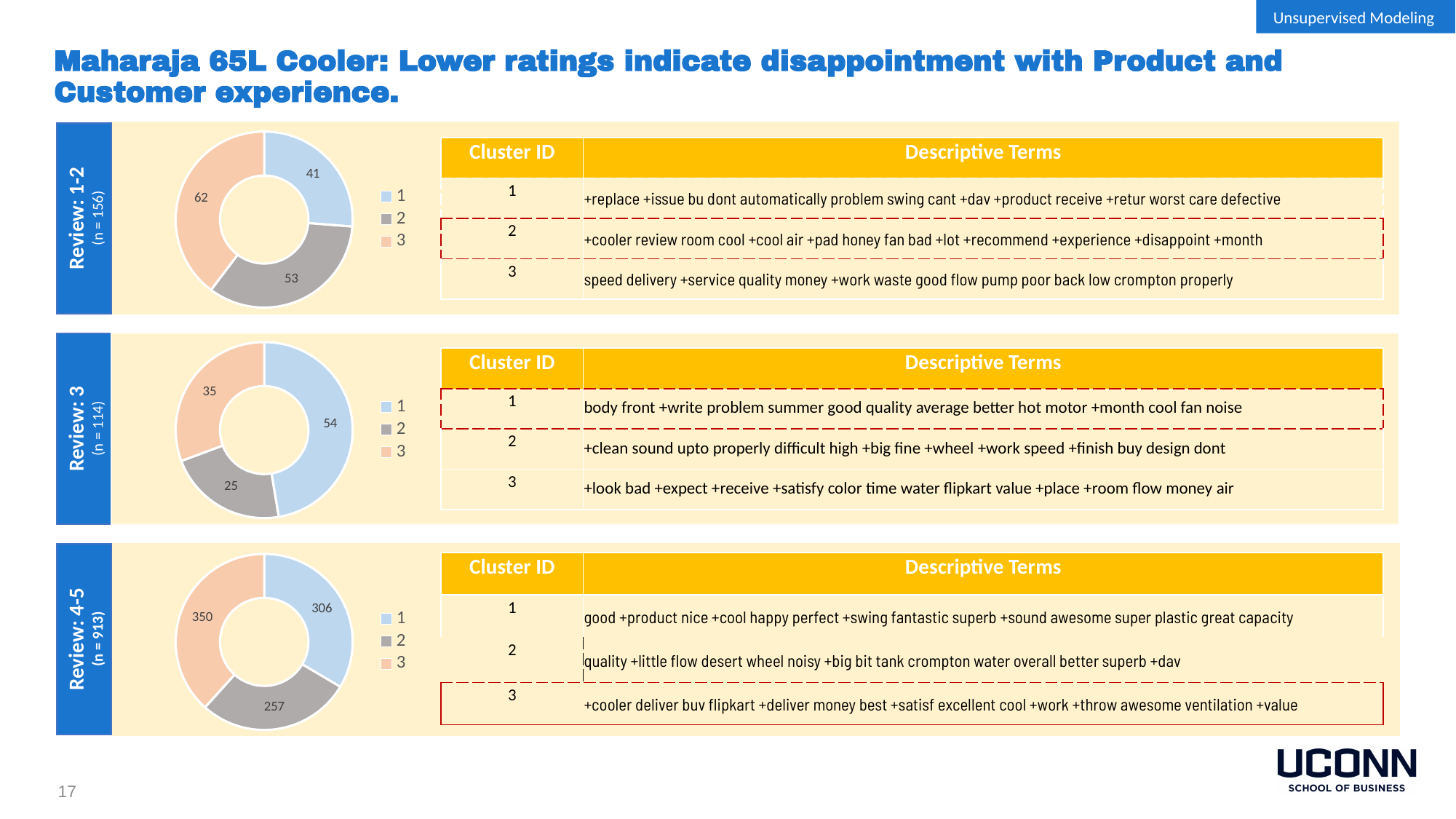

Unsupervised Modeling
Maharaja 65L Cooler: Lower ratings indicate disappointment with Product and Customer experience.
#

### Chart

| Category | Sales |
|---|---|
| 1 | 41.0 |
| 2 | 53.0 |
| 3 | 62.0 |
| Cluster ID | Descriptive Terms |
| --- | --- |
| 1 | +replace +issue bu dont automatically problem swing cant +dav +product receive +retur worst care defective |
| 2 | +cooler review room cool +cool air +pad honey fan bad +lot +recommend +experience +disappoint +month |
| 3 | speed delivery +service quality money +work waste good flow pump poor back low crompton properly |
Review: 1-2
(n = 156)

### Chart

| Category | Sales |
|---|---|
| 1 | 54.0 |
| 2 | 25.0 |
| 3 | 35.0 |
| Cluster ID | Descriptive Terms |
| --- | --- |
| 1 | body front +write problem summer good quality average better hot motor +month cool fan noise |
| 2 | +clean sound upto properly difficult high +big fine +wheel +work speed +finish buy design dont |
| 3 | +look bad +expect +receive +satisfy color time water flipkart value +place +room flow money air |
Review: 3
(n = 114)

### Chart

| Category | Sales |
|---|---|
| 1 | 306.0 |
| 2 | 257.0 |
| 3 | 350.0 |
| Cluster ID | Descriptive Terms |
| --- | --- |
| 1 | good +product nice +cool happy perfect +swing fantastic superb +sound awesome super plastic great capacity |
| 2 | quality +little flow desert wheel noisy +big bit tank crompton water overall better superb +dav |
| 3 | +cooler deliver buv flipkart +deliver money best +satisf excellent cool +work +throw awesome ventilation +value |
Review: 4-5
(n = 913)
17